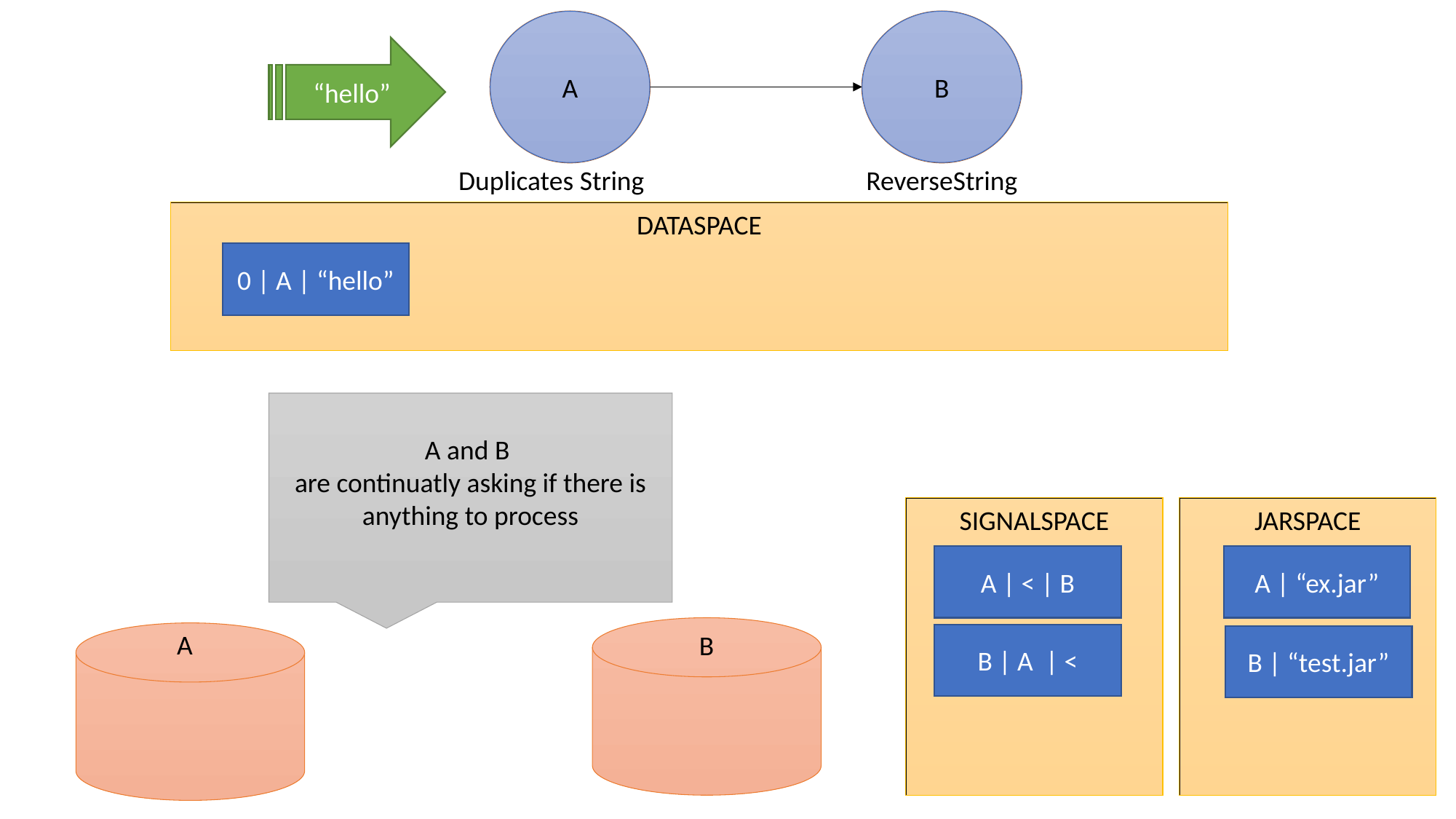

B
A
A
B
“hello”
Duplicates String		             ReverseString
DATASPACE

0 | A | “hello”
A and B
are continuatly asking if there is anything to process

SIGNALSPACE

JARSPACE

A | “ex.jar”
A | < | B

A

B
B | A  | <
B | “test.jar”